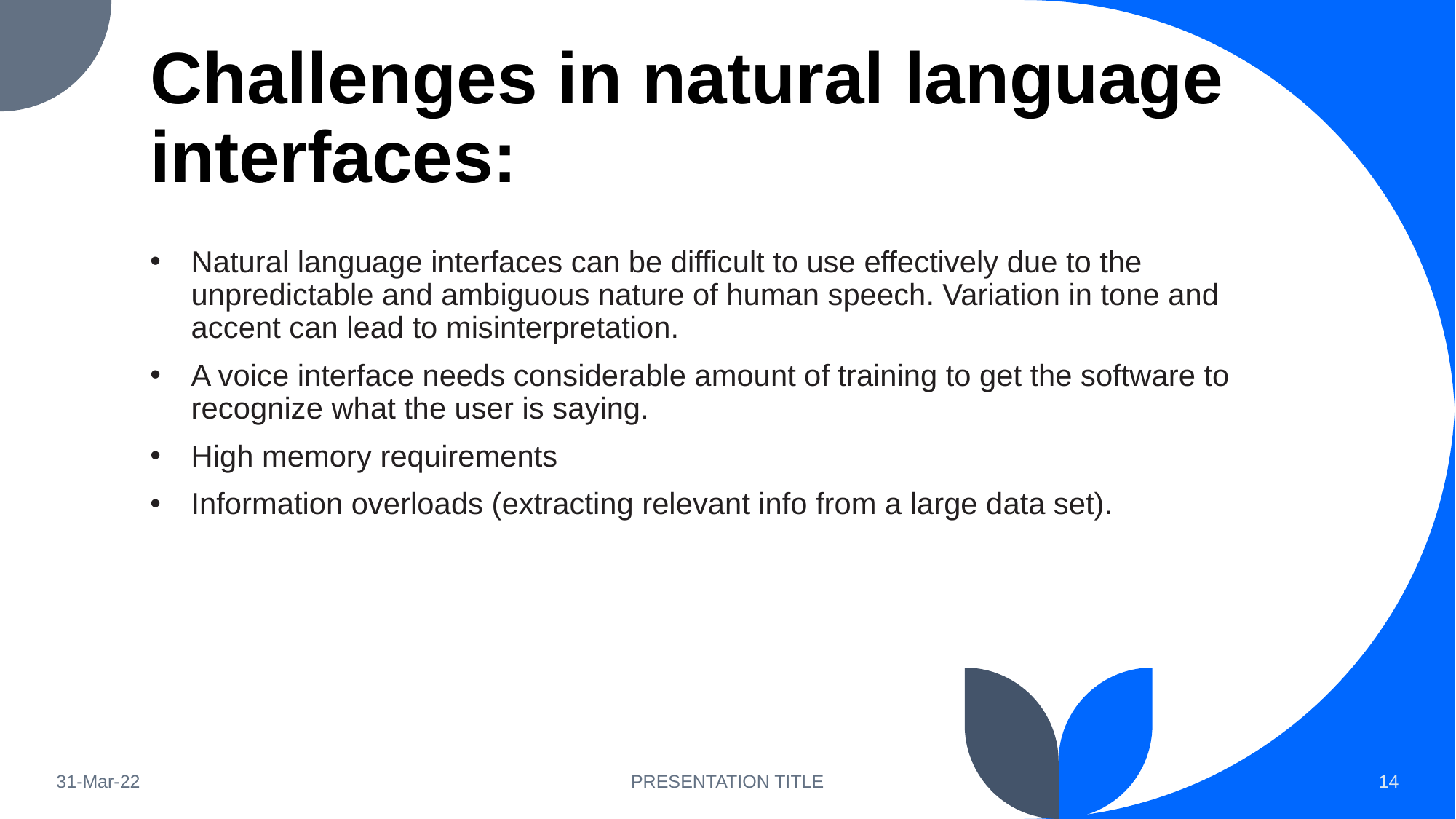

# Challenges in natural language interfaces:
Natural language interfaces can be difficult to use effectively due to the unpredictable and ambiguous nature of human speech. Variation in tone and accent can lead to misinterpretation.
A voice interface needs considerable amount of training to get the software to recognize what the user is saying.
High memory requirements
Information overloads (extracting relevant info from a large data set).
31-Mar-22
PRESENTATION TITLE
14